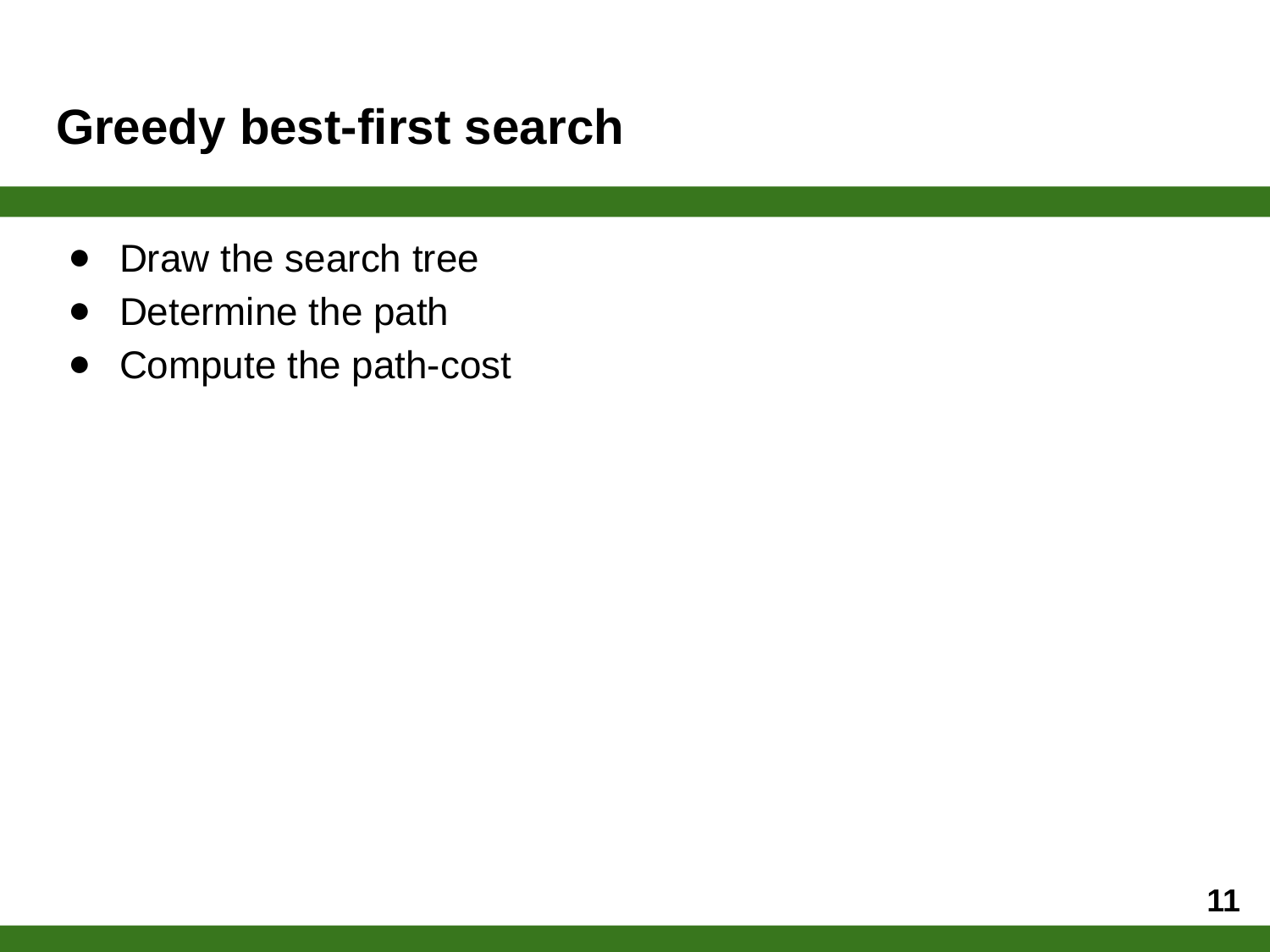

# Greedy best-first search

Draw the search tree
Determine the path
Compute the path-cost
11